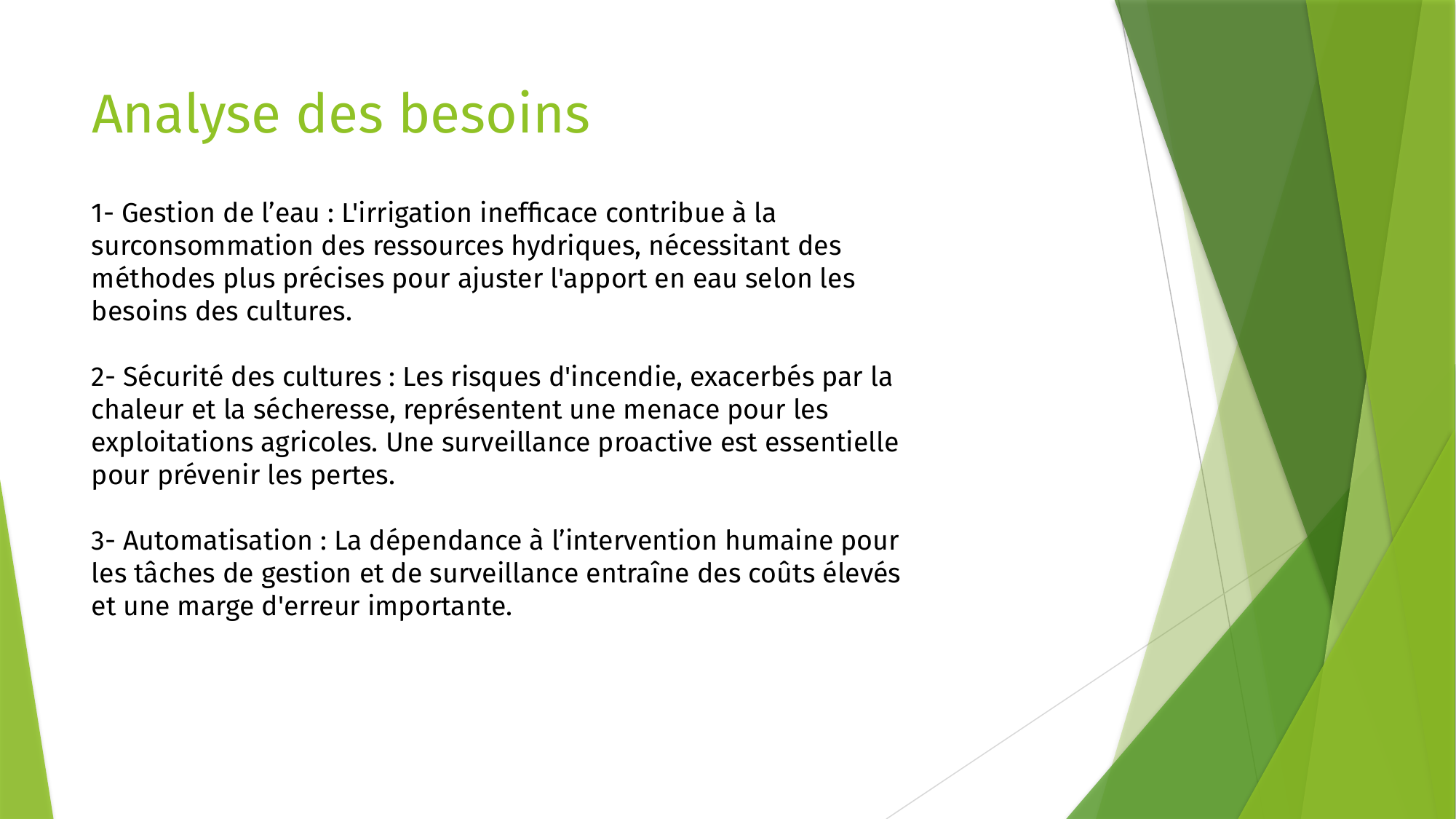

# Analyse des besoins
1- Gestion de l’eau : L'irrigation inefficace contribue à la surconsommation des ressources hydriques, nécessitant des méthodes plus précises pour ajuster l'apport en eau selon les besoins des cultures.

2- Sécurité des cultures : Les risques d'incendie, exacerbés par la chaleur et la sécheresse, représentent une menace pour les exploitations agricoles. Une surveillance proactive est essentielle pour prévenir les pertes.

3- Automatisation : La dépendance à l’intervention humaine pour les tâches de gestion et de surveillance entraîne des coûts élevés et une marge d'erreur importante.